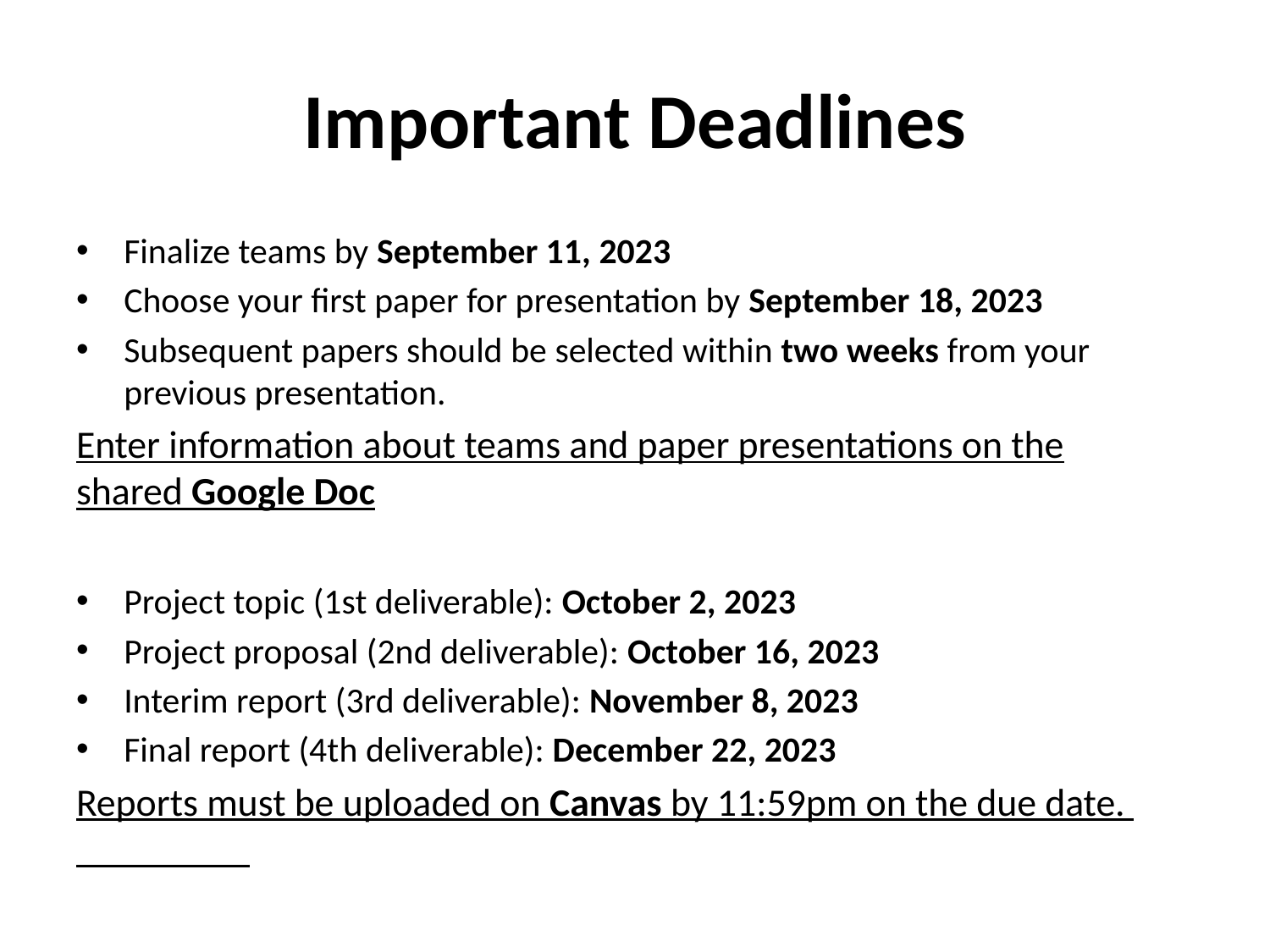

# Important Deadlines
Finalize teams by September 11, 2023
Choose your first paper for presentation by September 18, 2023
Subsequent papers should be selected within two weeks from your previous presentation.
Enter information about teams and paper presentations on the shared Google Doc

Project topic (1st deliverable): October 2, 2023
Project proposal (2nd deliverable): October 16, 2023
Interim report (3rd deliverable): November 8, 2023
Final report (4th deliverable): December 22, 2023
Reports must be uploaded on Canvas by 11:59pm on the due date.